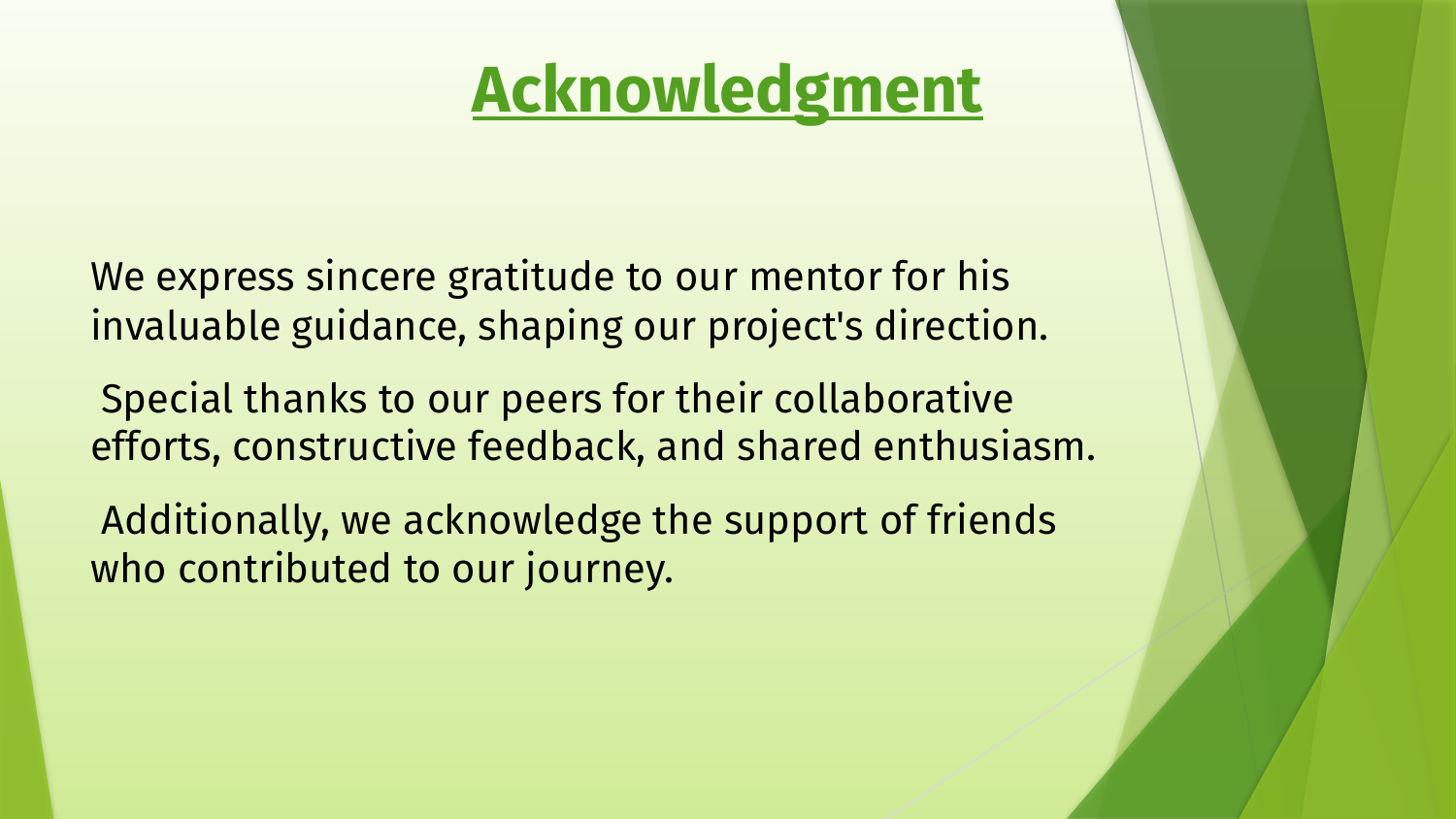

# Acknowledgment
We express sincere gratitude to our mentor for his invaluable guidance, shaping our project's direction.
 Special thanks to our peers for their collaborative efforts, constructive feedback, and shared enthusiasm.
 Additionally, we acknowledge the support of friends who contributed to our journey.